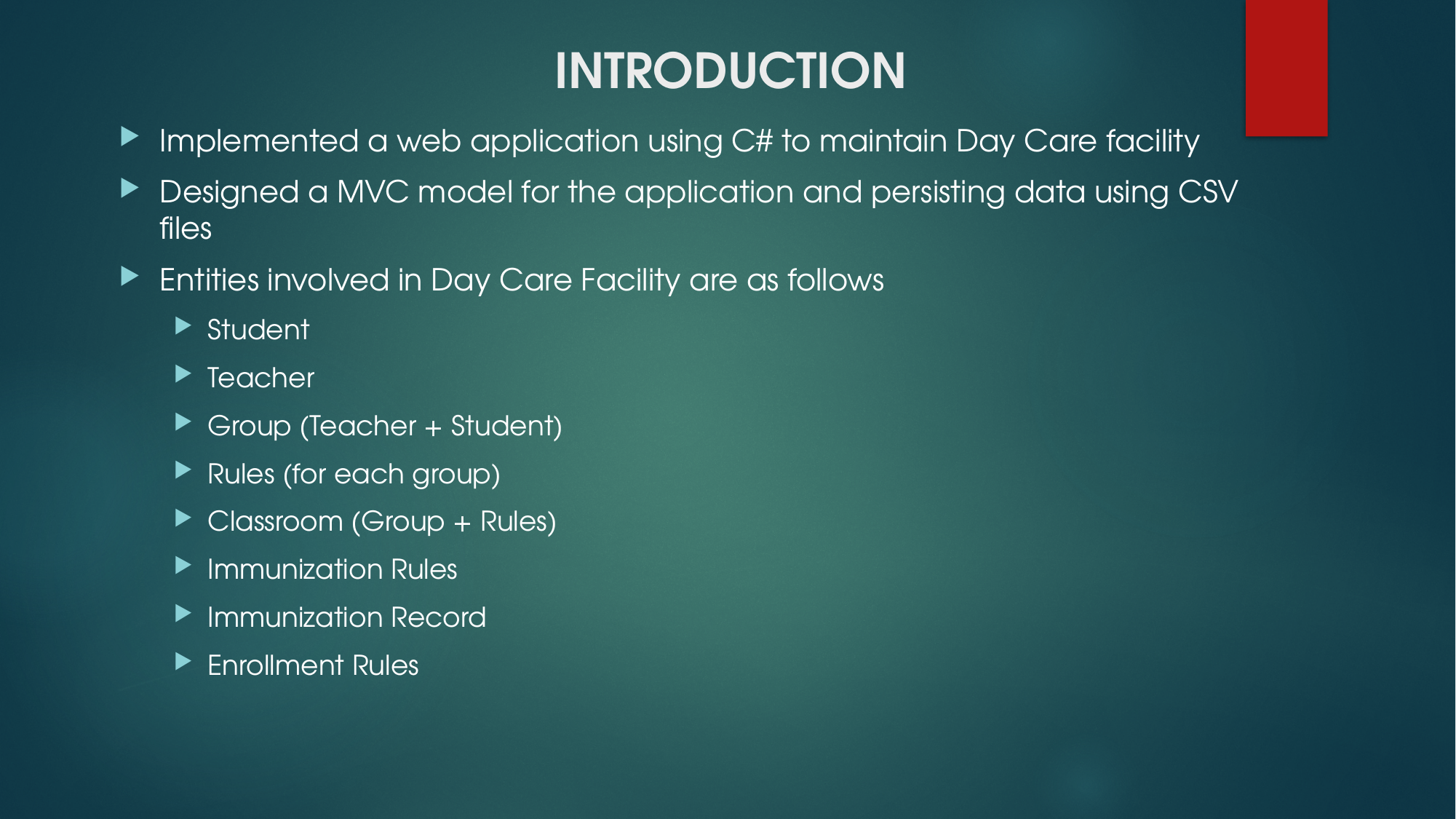

# INTRODUCTION
Implemented a web application using C# to maintain Day Care facility
Designed a MVC model for the application and persisting data using CSV files
Entities involved in Day Care Facility are as follows
Student
Teacher
Group (Teacher + Student)
Rules (for each group)
Classroom (Group + Rules)
Immunization Rules
Immunization Record
Enrollment Rules